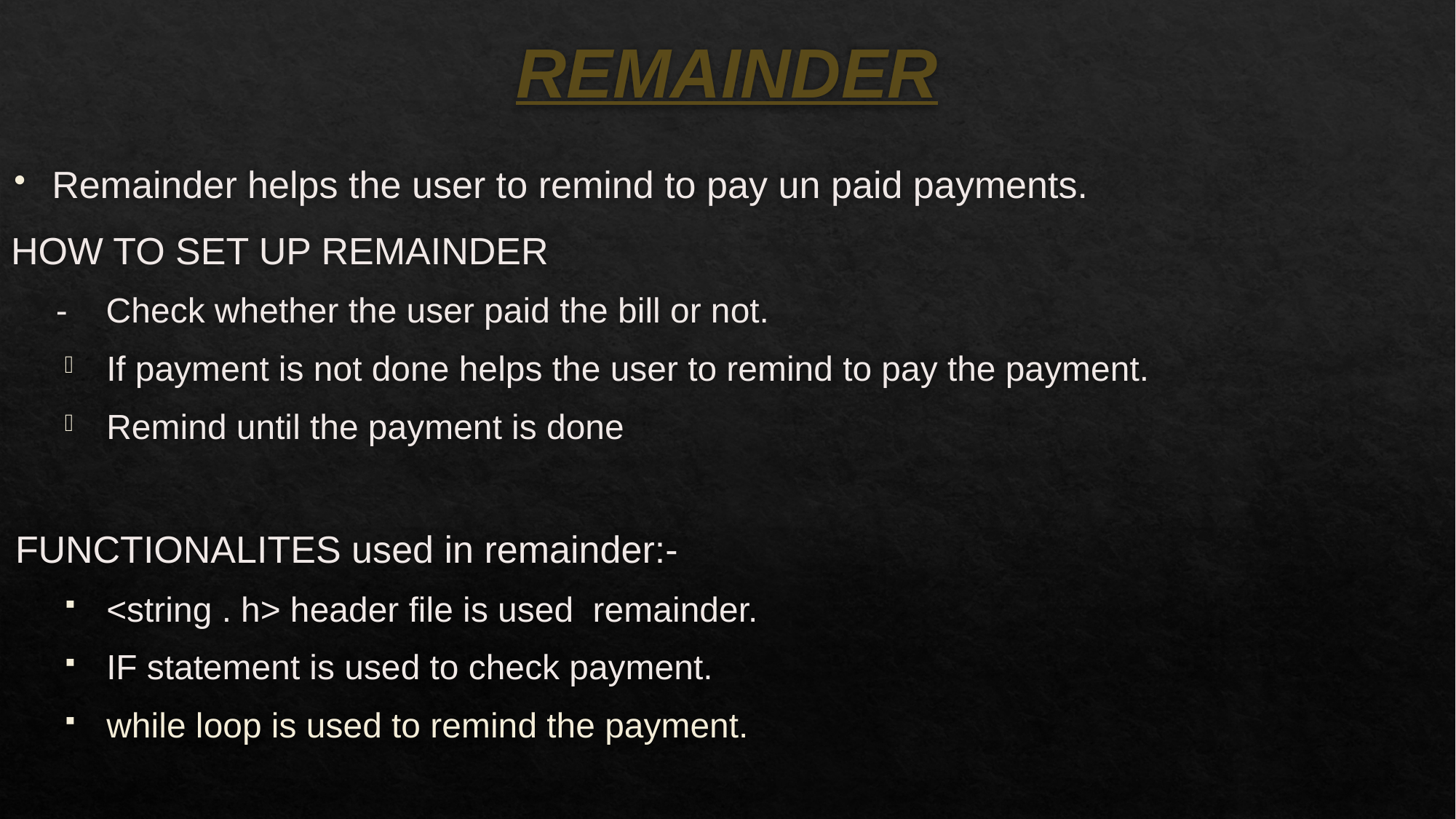

# REMAINDER
Remainder helps the user to remind to pay un paid payments.
HOW TO SET UP REMAINDER
-    Check whether the user paid the bill or not.
 If payment is not done helps the user to remind to pay the payment.
 Remind until the payment is done

FUNCTIONALITES used in remainder:-
 <string . h> header file is used  remainder.
 IF statement is used to check payment.
 while loop is used to remind the payment.